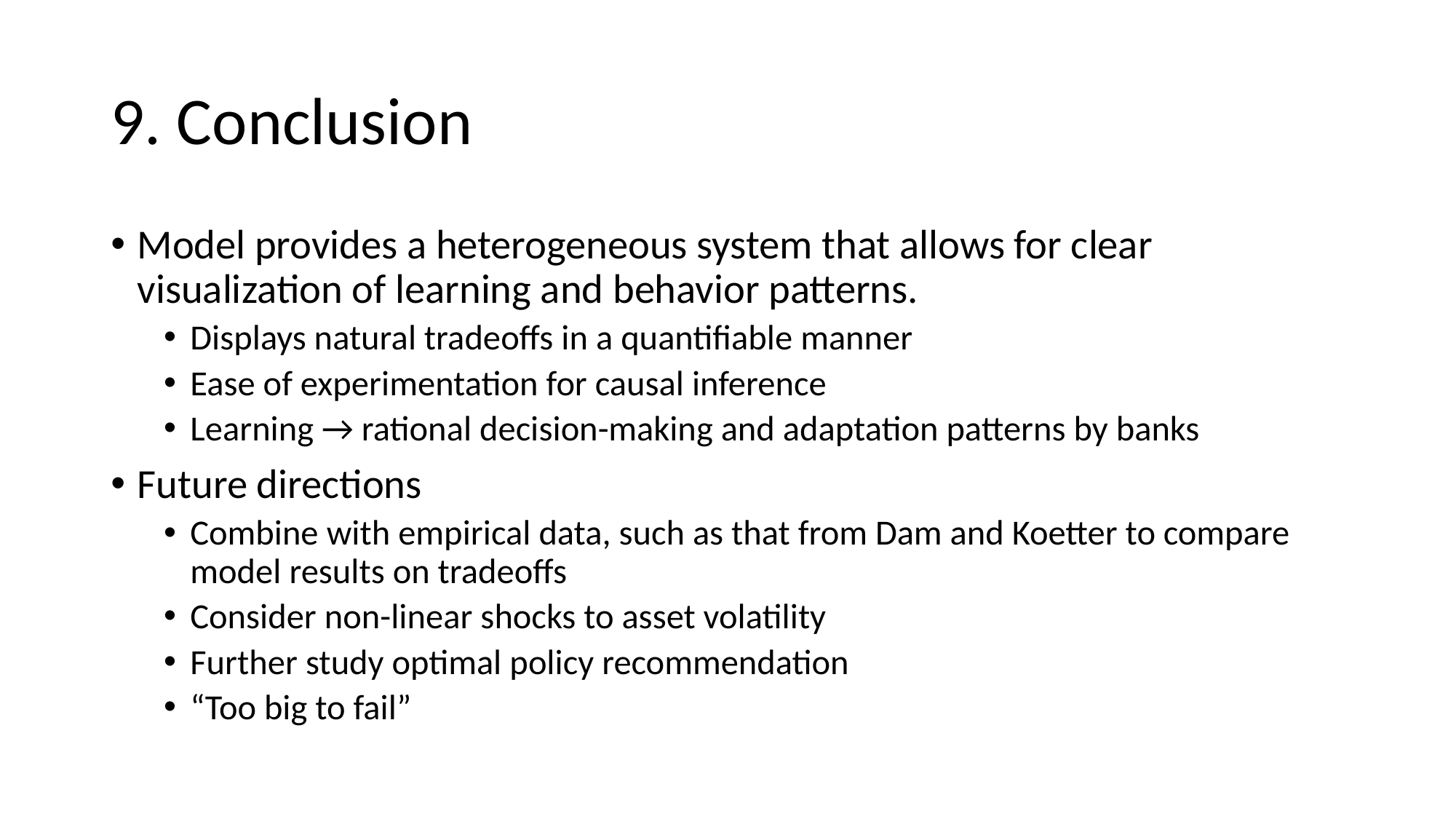

# 9. Conclusion
Model provides a heterogeneous system that allows for clear visualization of learning and behavior patterns.
Displays natural tradeoffs in a quantifiable manner
Ease of experimentation for causal inference
Learning → rational decision-making and adaptation patterns by banks
Future directions
Combine with empirical data, such as that from Dam and Koetter to compare model results on tradeoffs
Consider non-linear shocks to asset volatility
Further study optimal policy recommendation
“Too big to fail”